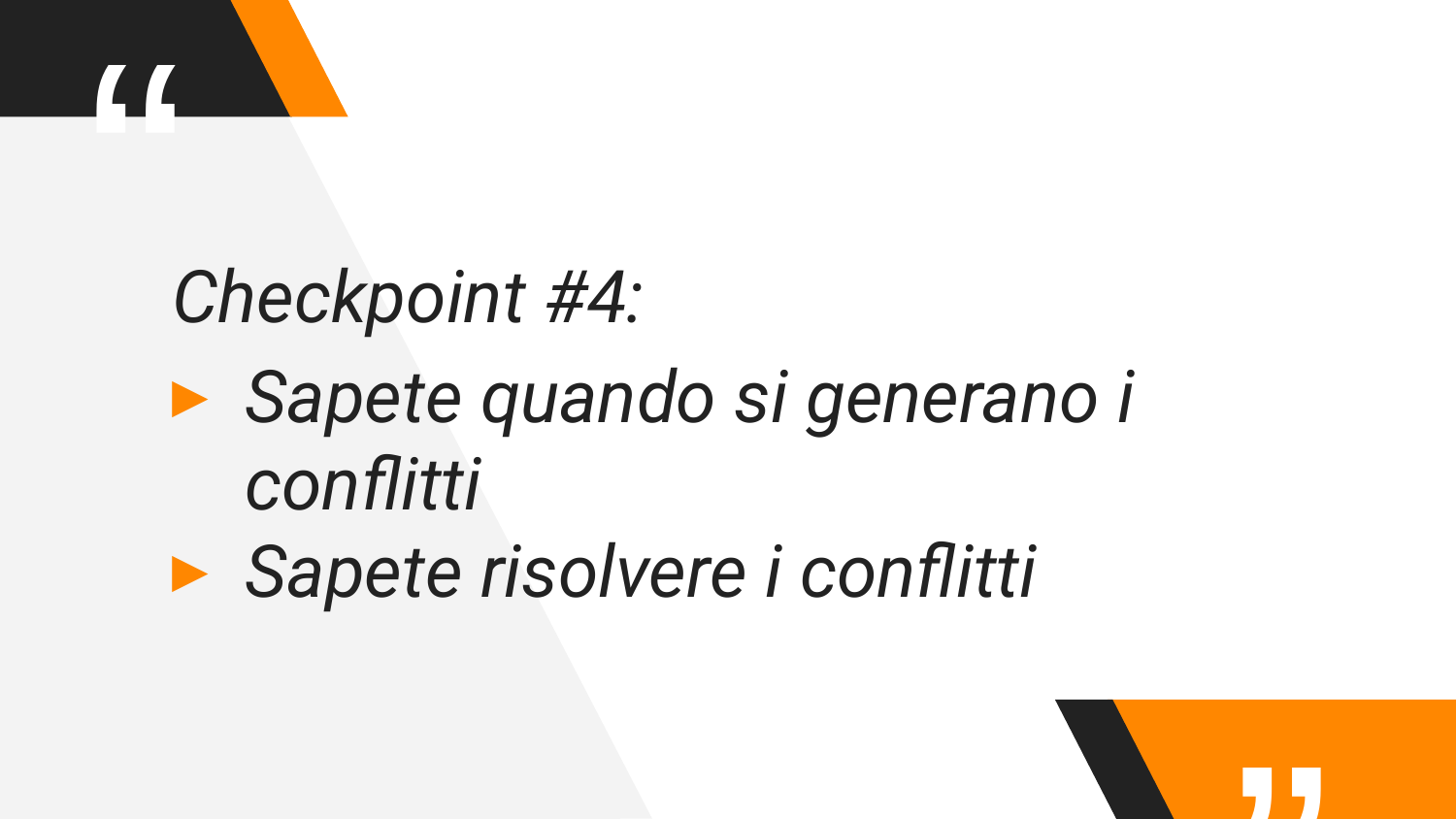

Checkpoint #4:
Sapete quando si generano i conflitti
Sapete risolvere i conflitti